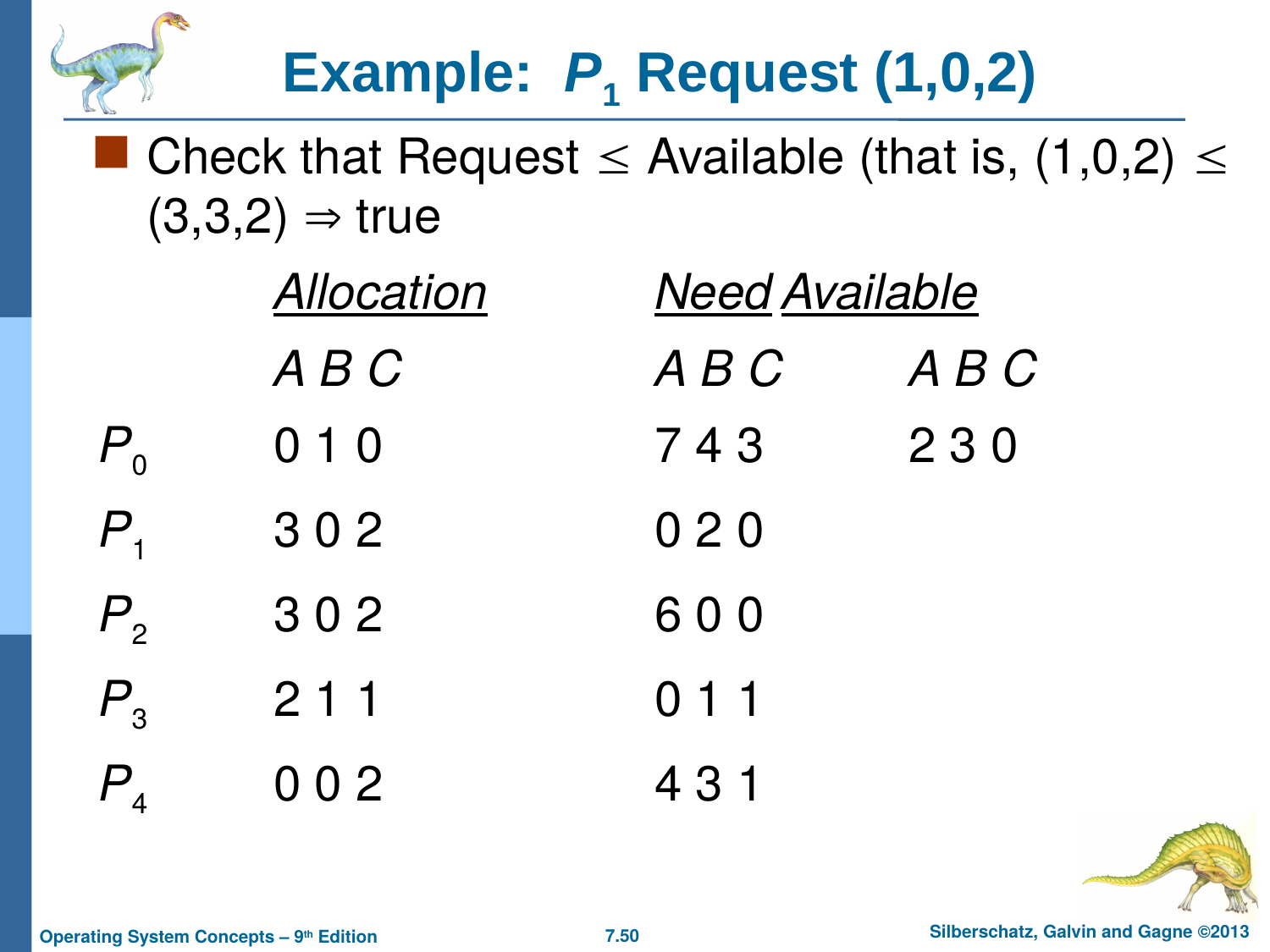

# Example:  P1 Request (1,0,2)
Check that Request ≤ Available (that is, (1,0,2) ≤ (3,3,2) ⇒ true
		Allocation		Need	Available
		A B C		A B C	A B C
P0	0 1 0			7 4 3		2 3 0
P1  	3 0 2			0 2 0
P2  	3 0 2			6 0 0
P3  	2 1 1			0 1 1
P4  	0 0 2			4 3 1